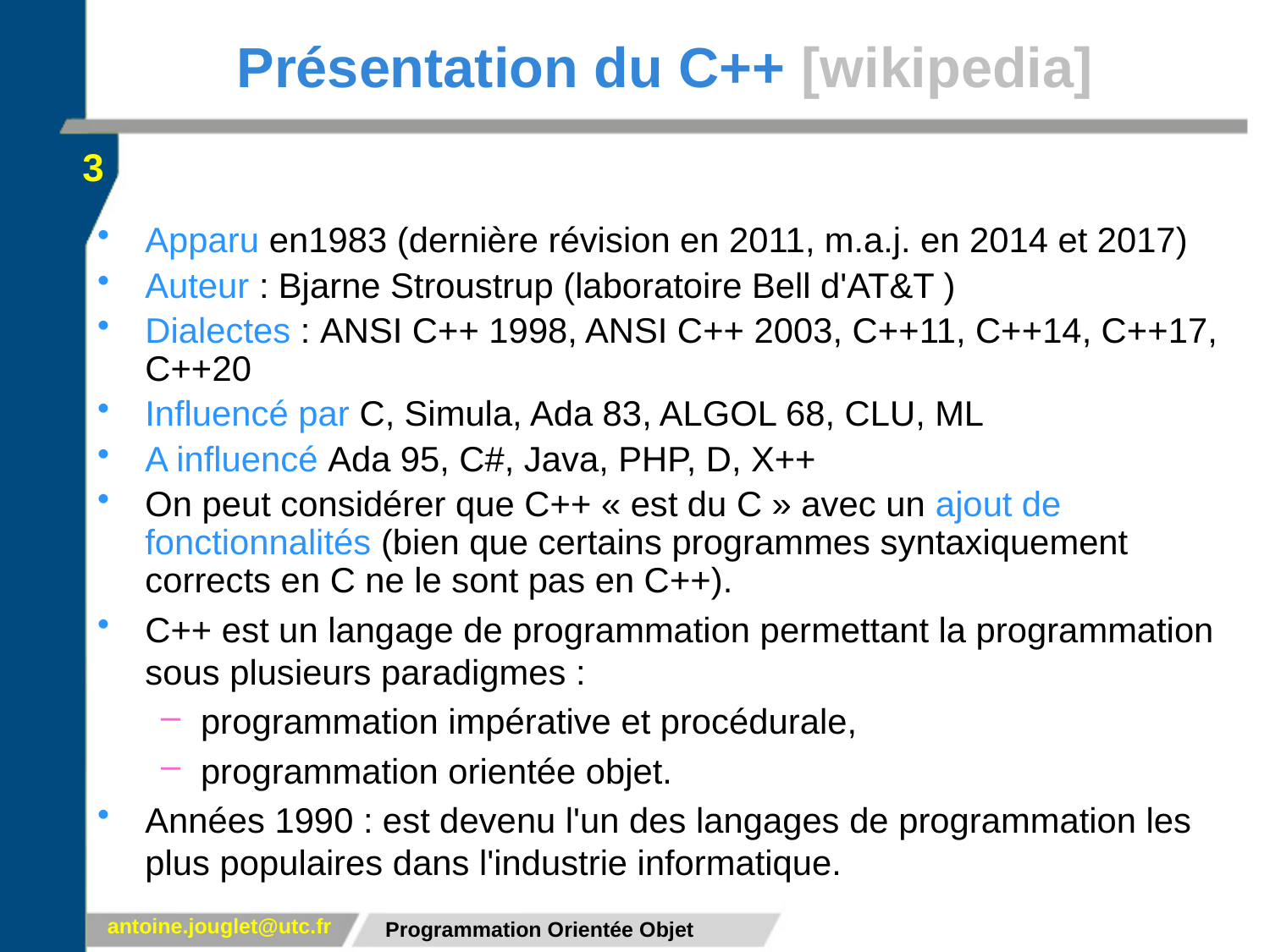

# Présentation du C++ [wikipedia]
3
Apparu en1983 (dernière révision en 2011, m.a.j. en 2014 et 2017)
Auteur : Bjarne Stroustrup (laboratoire Bell d'AT&T )
Dialectes : ANSI C++ 1998, ANSI C++ 2003, C++11, C++14, C++17, C++20
Influencé par C, Simula, Ada 83, ALGOL 68, CLU, ML
A influencé Ada 95, C#, Java, PHP, D, X++
On peut considérer que C++ « est du C » avec un ajout de fonctionnalités (bien que certains programmes syntaxiquement corrects en C ne le sont pas en C++).
C++ est un langage de programmation permettant la programmation sous plusieurs paradigmes :
programmation impérative et procédurale,
programmation orientée objet.
Années 1990 : est devenu l'un des langages de programmation les plus populaires dans l'industrie informatique.